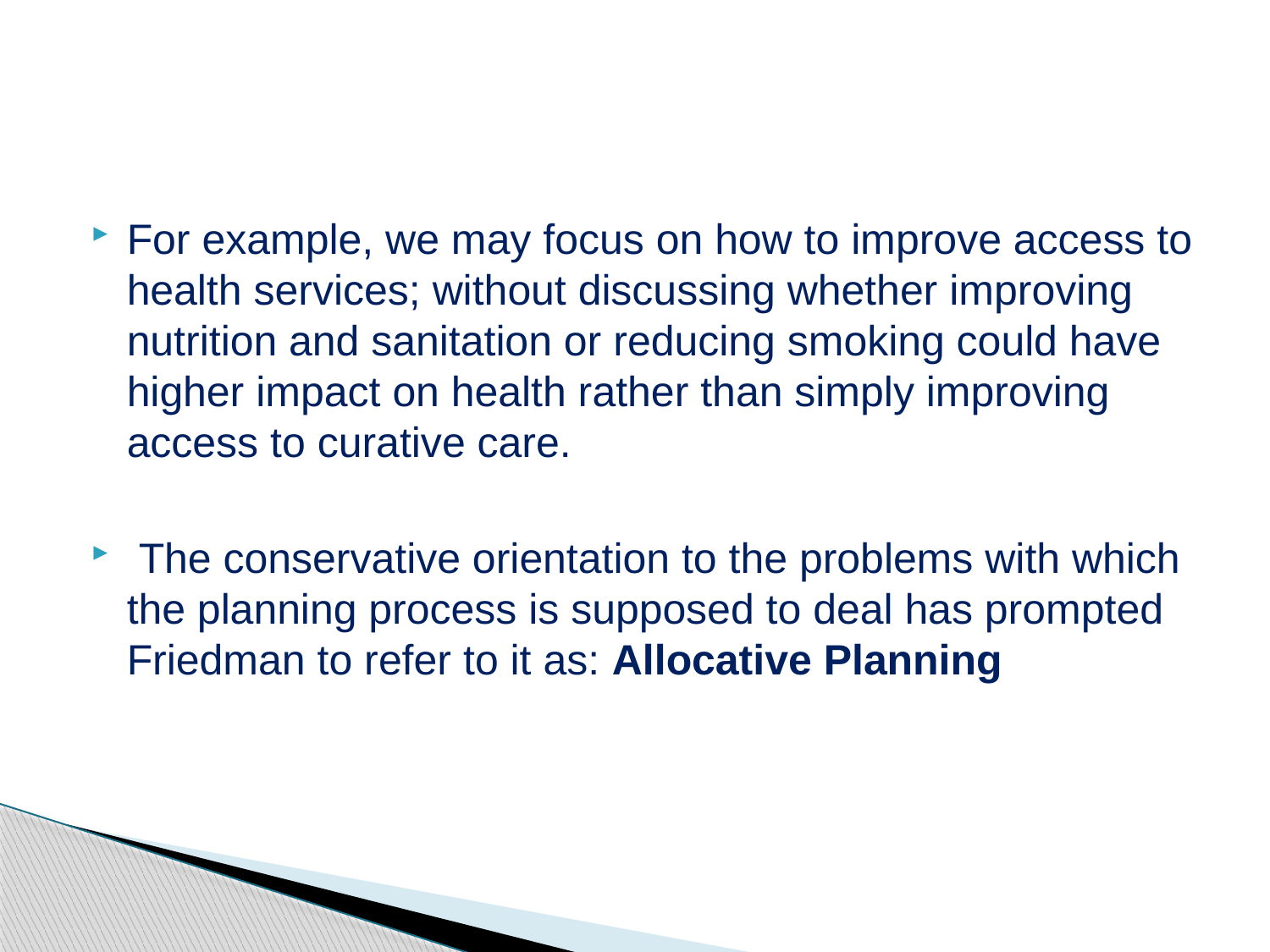

#
For example, we may focus on how to improve access to health services; without discussing whether improving nutrition and sanitation or reducing smoking could have higher impact on health rather than simply improving access to curative care.

 The conservative orientation to the problems with which the planning process is supposed to deal has prompted Friedman to refer to it as: Allocative Planning